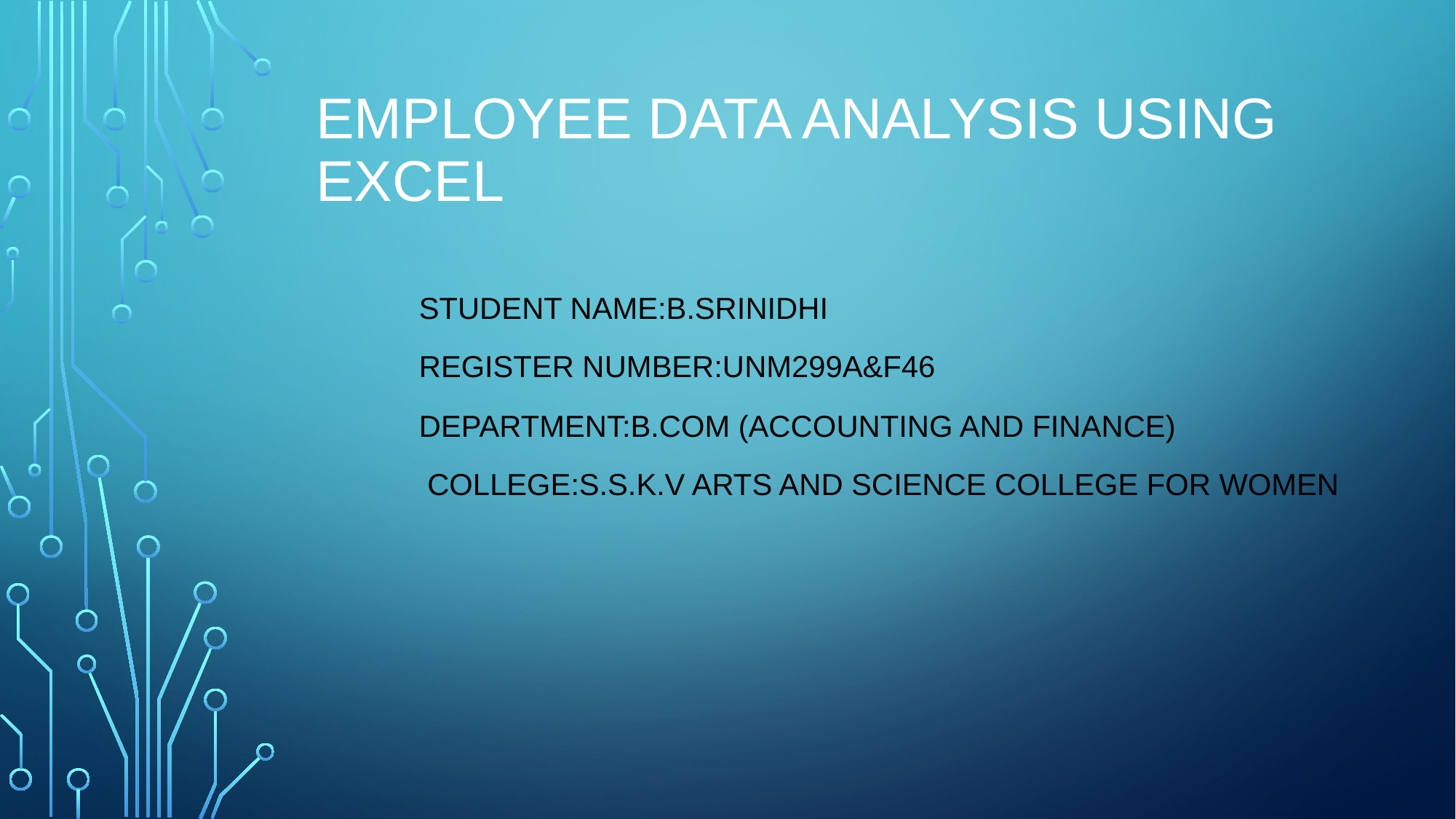

# Employee data analysis using Excel
                      STUDENT NAME:B.SRINIDHI
                      REGISTER NUMBER:UNM299A&F46
                      DEPARTMENT:B.COM (ACCOUNTING AND FINANCE)
                       COLLEGE:S.S.K.V ARTS AND SCIENCE COLLEGE FOR WOMEN